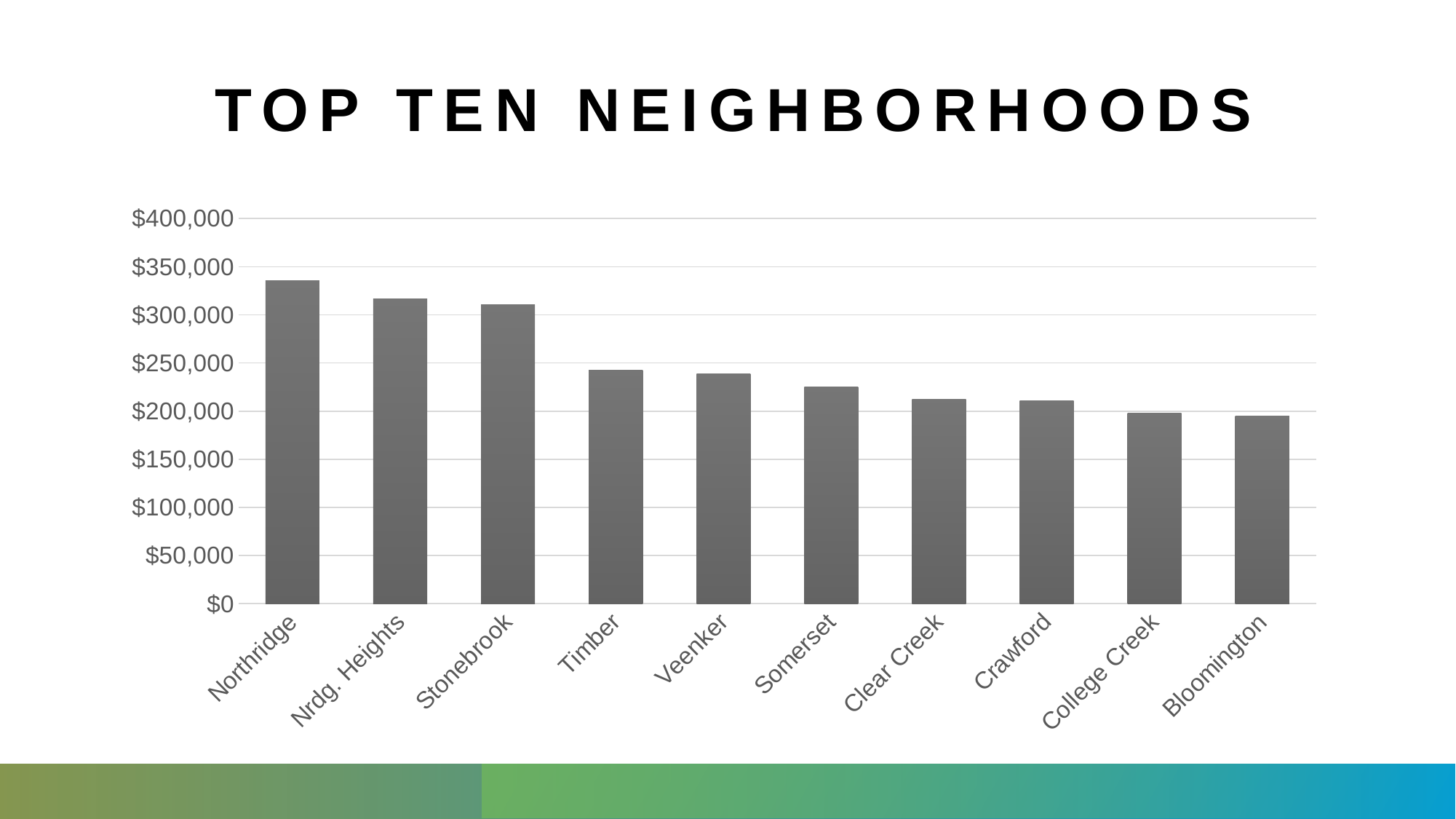

# Top ten neighborhoods

### Chart

| Category | Total |
|---|---|
| Northridge | 335295.31707317074 |
| Nrdg. Heights | 316270.6233766234 |
| Stonebrook | 310499.0 |
| Timber | 242247.44736842104 |
| Veenker | 238772.72727272726 |
| Somerset | 225379.83720930232 |
| Clear Creek | 212565.42857142858 |
| Crawford | 210624.72549019608 |
| College Creek | 197965.77333333335 |
| Bloomington | 194870.88235294117 |